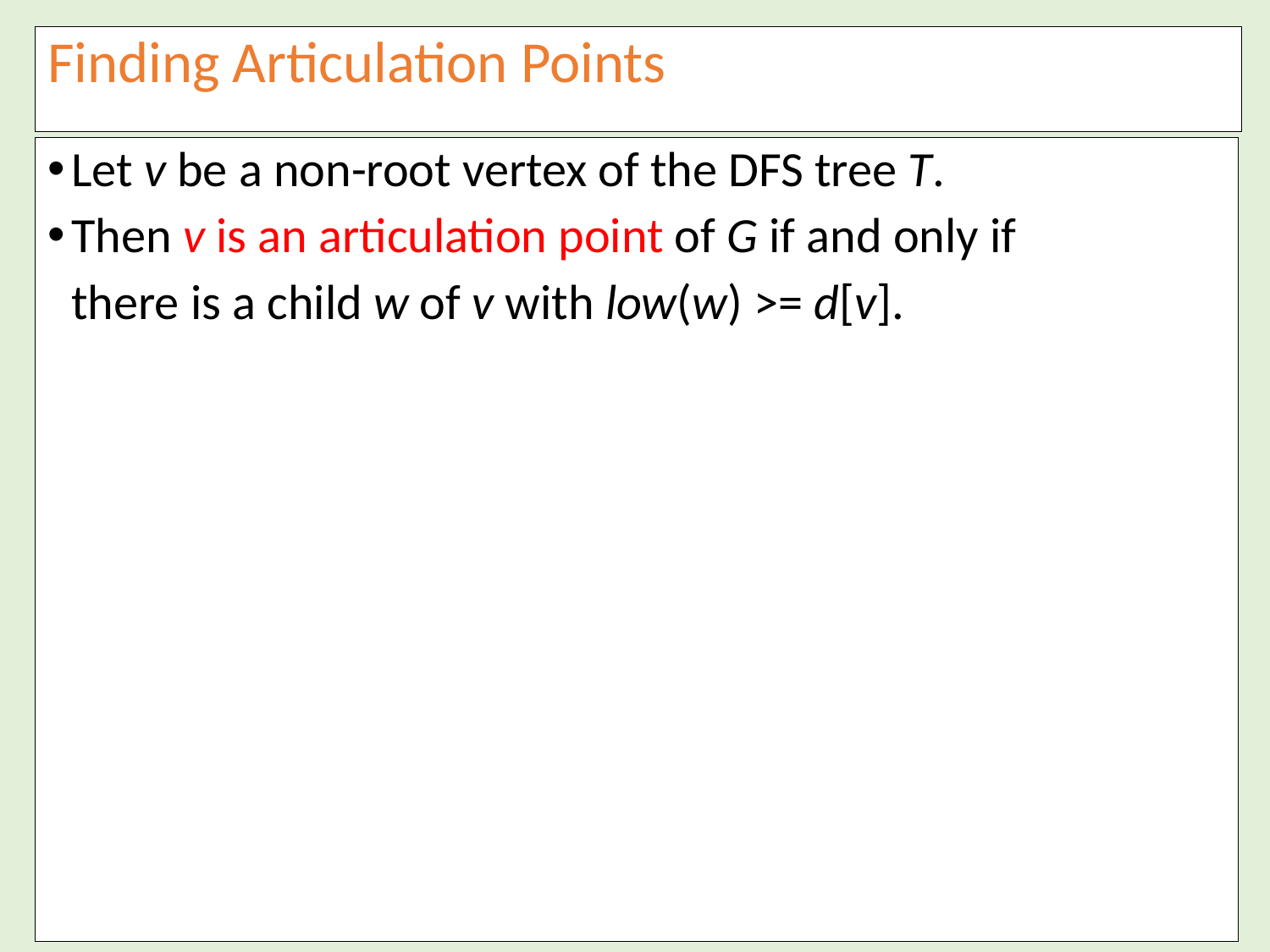

# Finding Articulation Points
Let v be a non-root vertex of the DFS tree T.
Then v is an articulation point of G if and only if
	there is a child w of v with low(w) >= d[v].